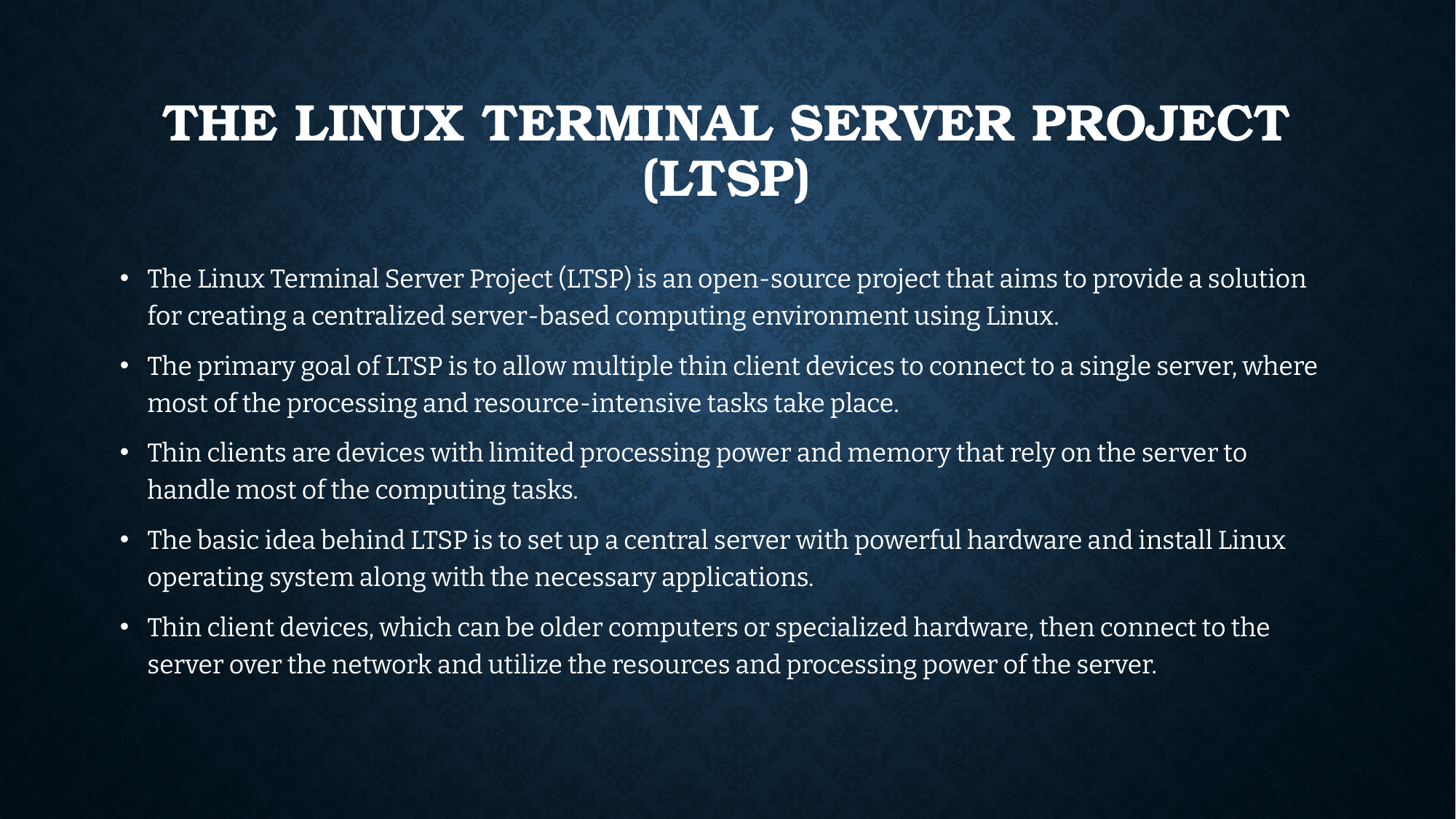

# THE LINUX TERMINAL SERVER PROJECT (LTSP)
The Linux Terminal Server Project (LTSP) is an open-source project that aims to provide a solution for creating a centralized server-based computing environment using Linux.
The primary goal of LTSP is to allow multiple thin client devices to connect to a single server, where most of the processing and resource-intensive tasks take place.
Thin clients are devices with limited processing power and memory that rely on the server to handle most of the computing tasks.
The basic idea behind LTSP is to set up a central server with powerful hardware and install Linux operating system along with the necessary applications.
Thin client devices, which can be older computers or specialized hardware, then connect to the server over the network and utilize the resources and processing power of the server.